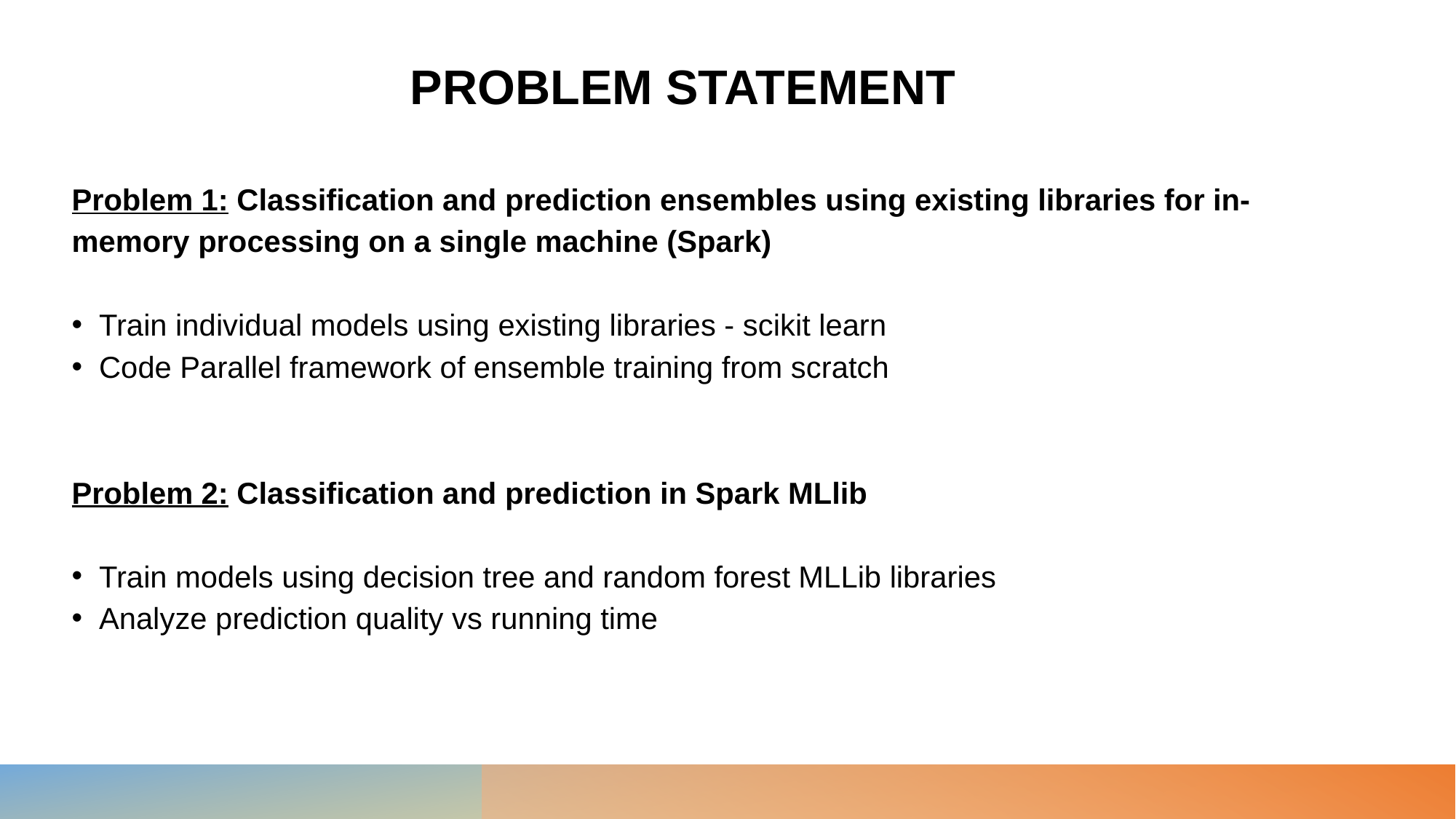

# PROBLEM STATEMENT

Problem 1: Classification and prediction ensembles using existing libraries for in-memory processing on a single machine (Spark)
Train individual models using existing libraries - scikit learn
Code Parallel framework of ensemble training from scratch

Problem 2: Classification and prediction in Spark MLlib

Train models using decision tree and random forest MLLib libraries
Analyze prediction quality vs running time